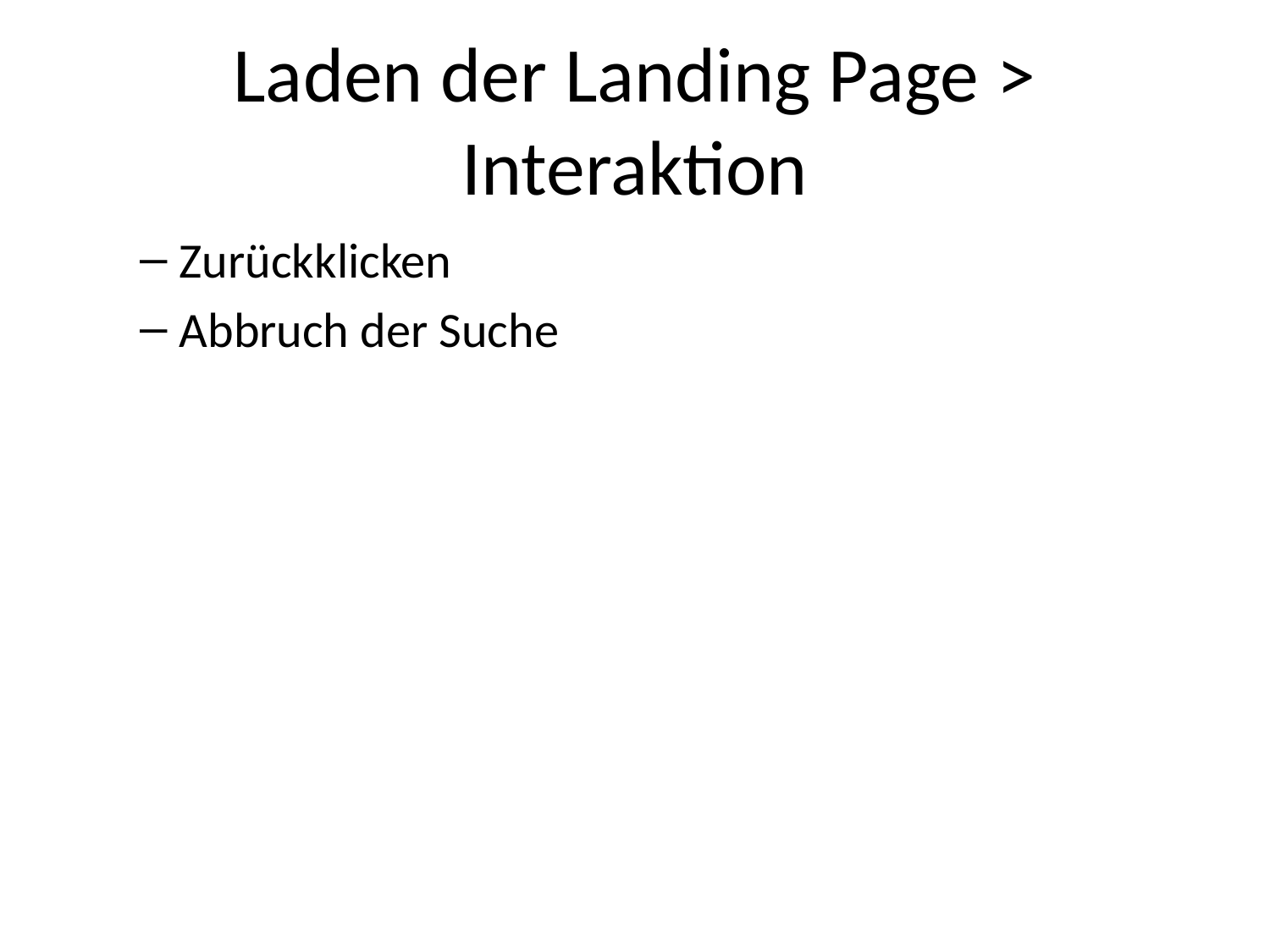

# Laden der Landing Page > Interaktion
Zurückklicken
Abbruch der Suche